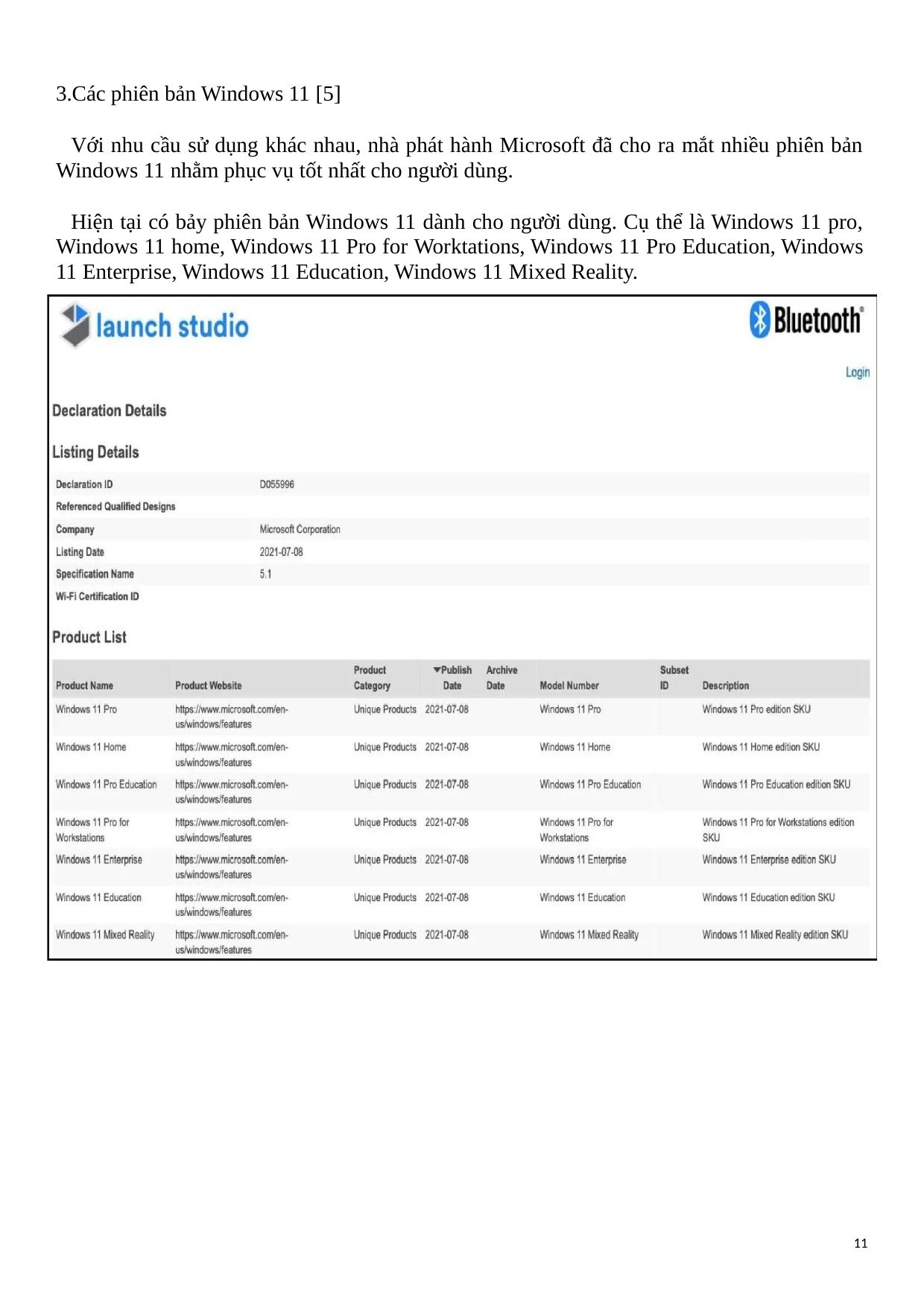

3.Các phiên bản Windows 11 [5]

Với nhu cầu sử dụng khác nhau, nhà phát hành Microsoft đã cho ra mắt nhiều phiên bản  Windows 11 nhằm phục vụ tốt nhất cho người dùng.

Hiện tại có bảy phiên bản Windows 11 dành cho người dùng. Cụ thể là Windows 11 pro,  Windows 11 home, Windows 11 Pro for Worktations, Windows 11 Pro Education, Windows  11 Enterprise, Windows 11 Education, Windows 11 Mixed Reality.

11